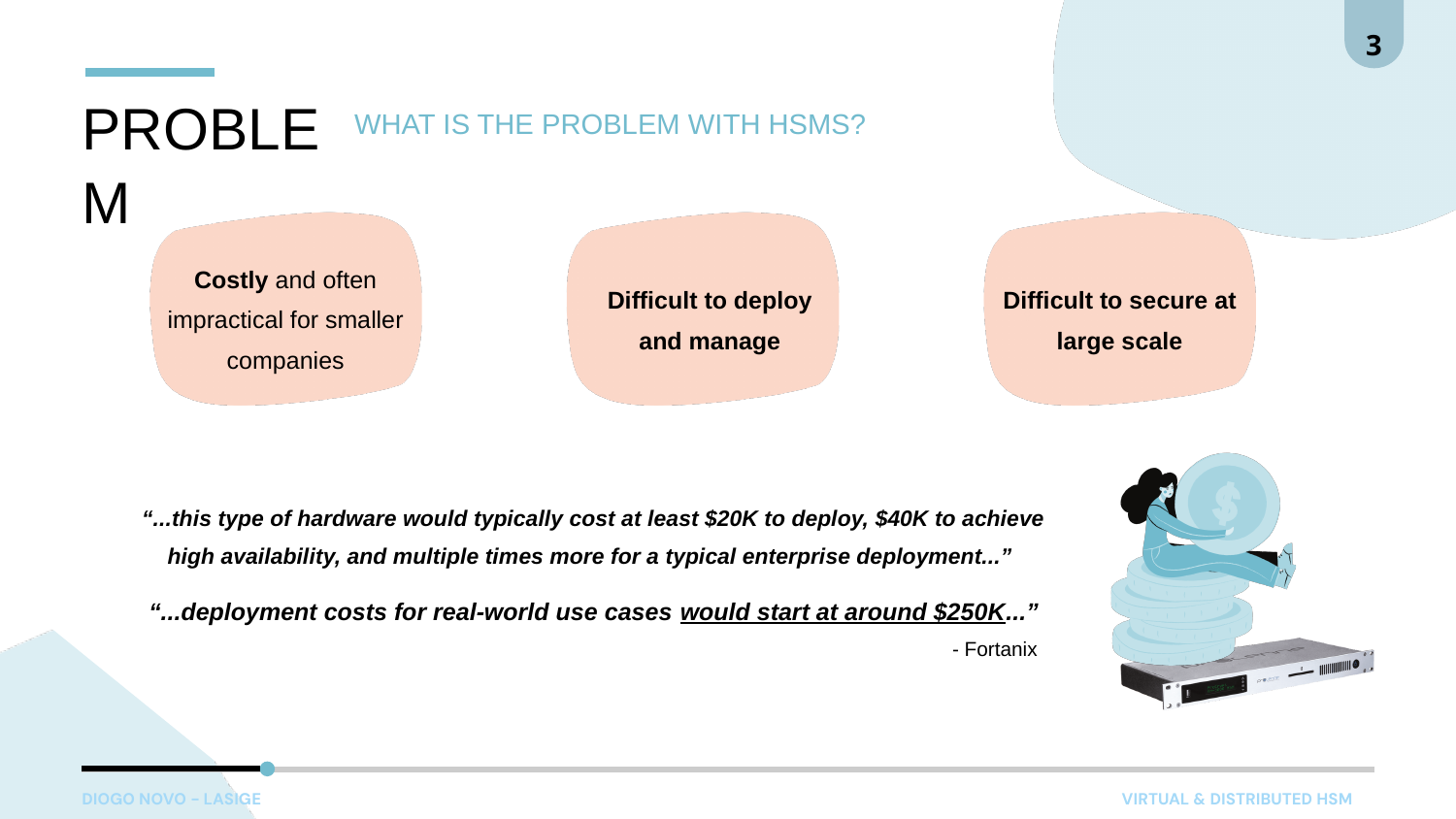

3

PROBLEM
WHAT IS THE PROBLEM WITH HSMS?

Costly and often impractical for smaller companies

Difficult to deploy and manage

Difficult to secure at large scale

 “...this type of hardware would typically cost at least $20K to deploy, $40K to achieve high availability, and multiple times more for a typical enterprise deployment...”
 “...deployment costs for real-world use cases would start at around $250K...”
- Fortanix

DIOGO NOVO - LASIGE
   VIRTUAL & DISTRIBUTED HSM